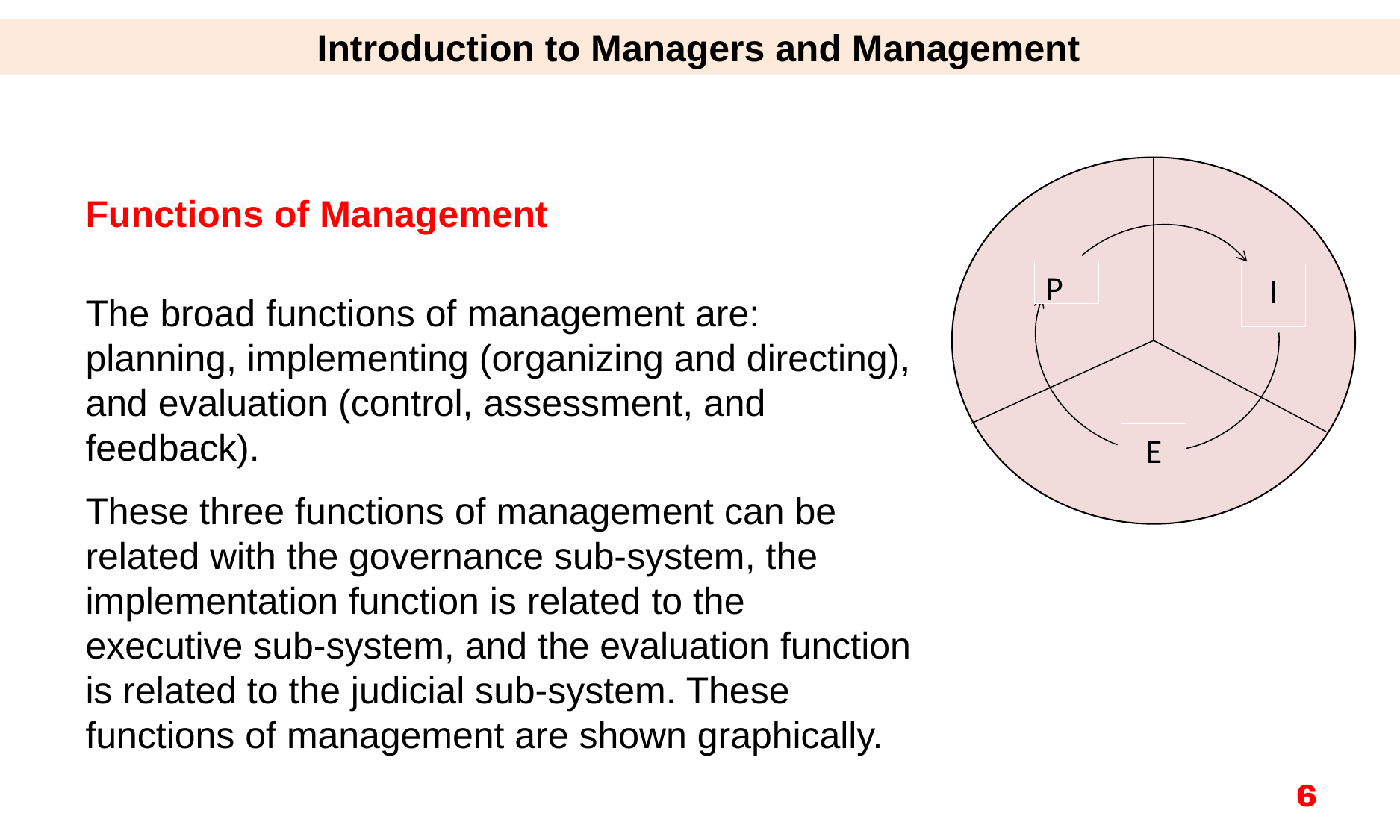

Introduction to Managers and Management

P
I
E
Functions of Management

The broad functions of management are: planning, implementing (organizing and directing), and evaluation (control, assessment, and feedback).
These three functions of management can be related with the governance sub-system, the implementation function is related to the executive sub-system, and the evaluation function is related to the judicial sub-system. These functions of management are shown graphically.
6